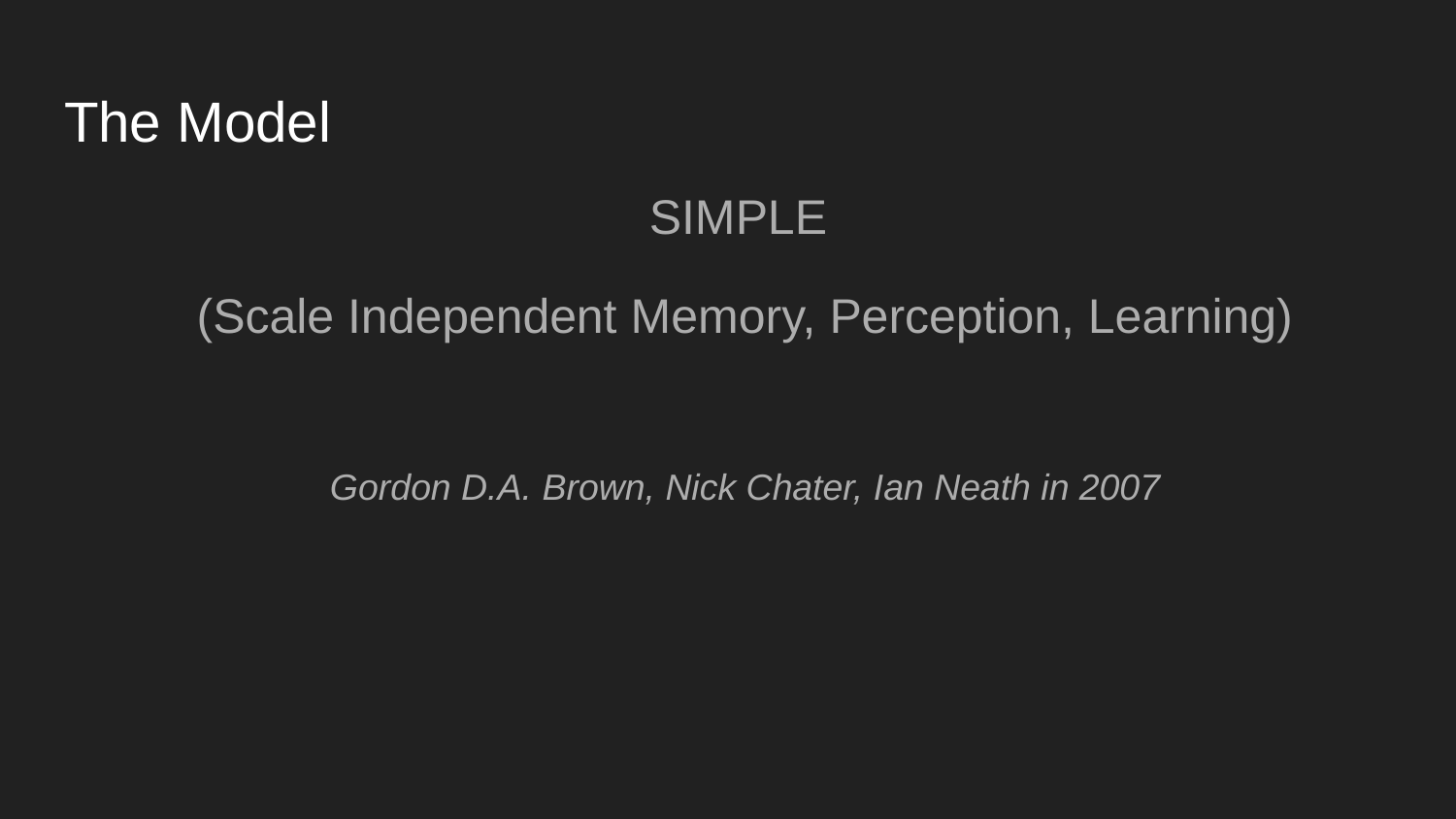

# The Model
SIMPLE
(Scale Independent Memory, Perception, Learning)

Gordon D.A. Brown, Nick Chater, Ian Neath in 2007